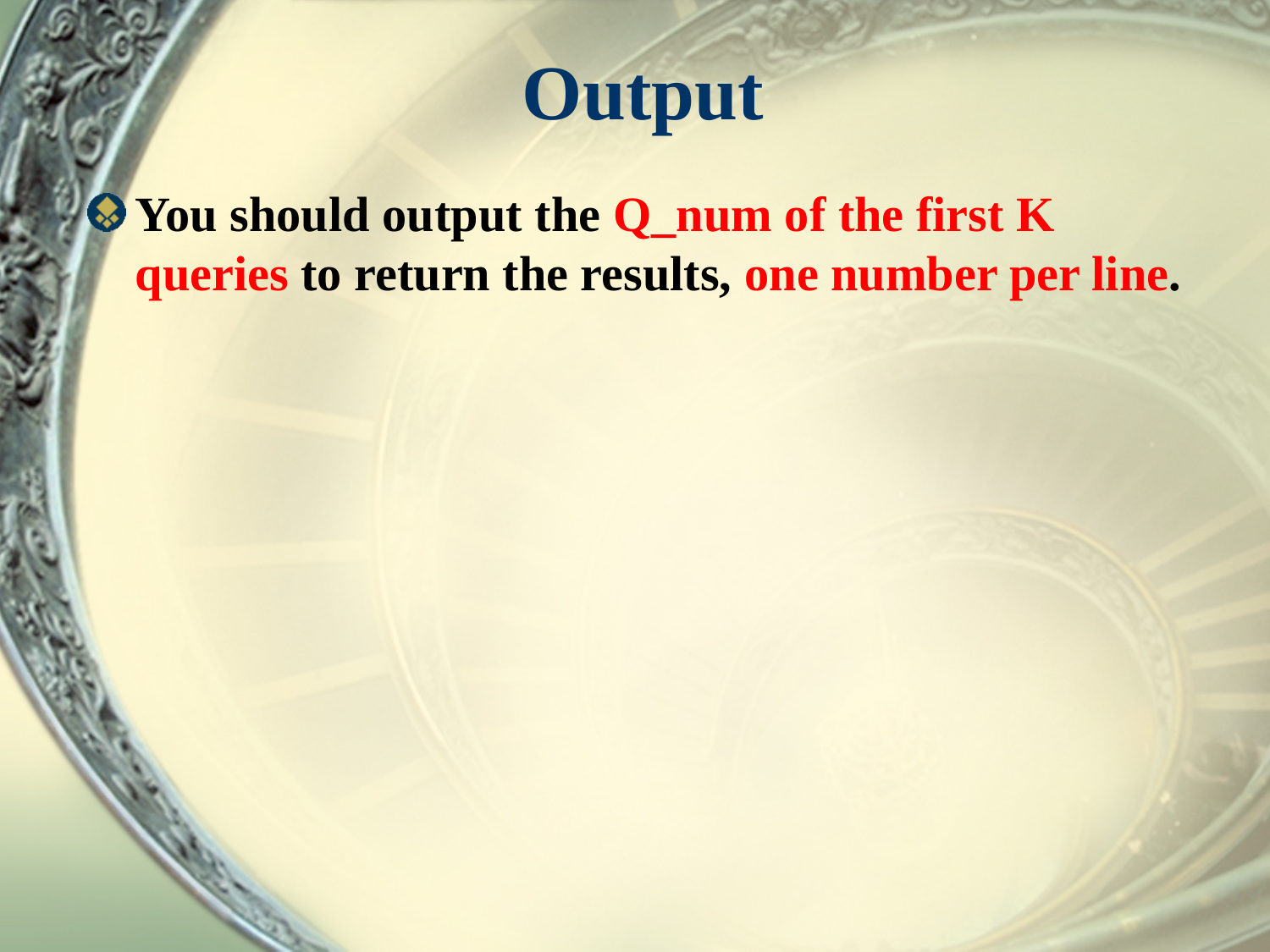

# Output
You should output the Q_num of the first K queries to return the results, one number per line.